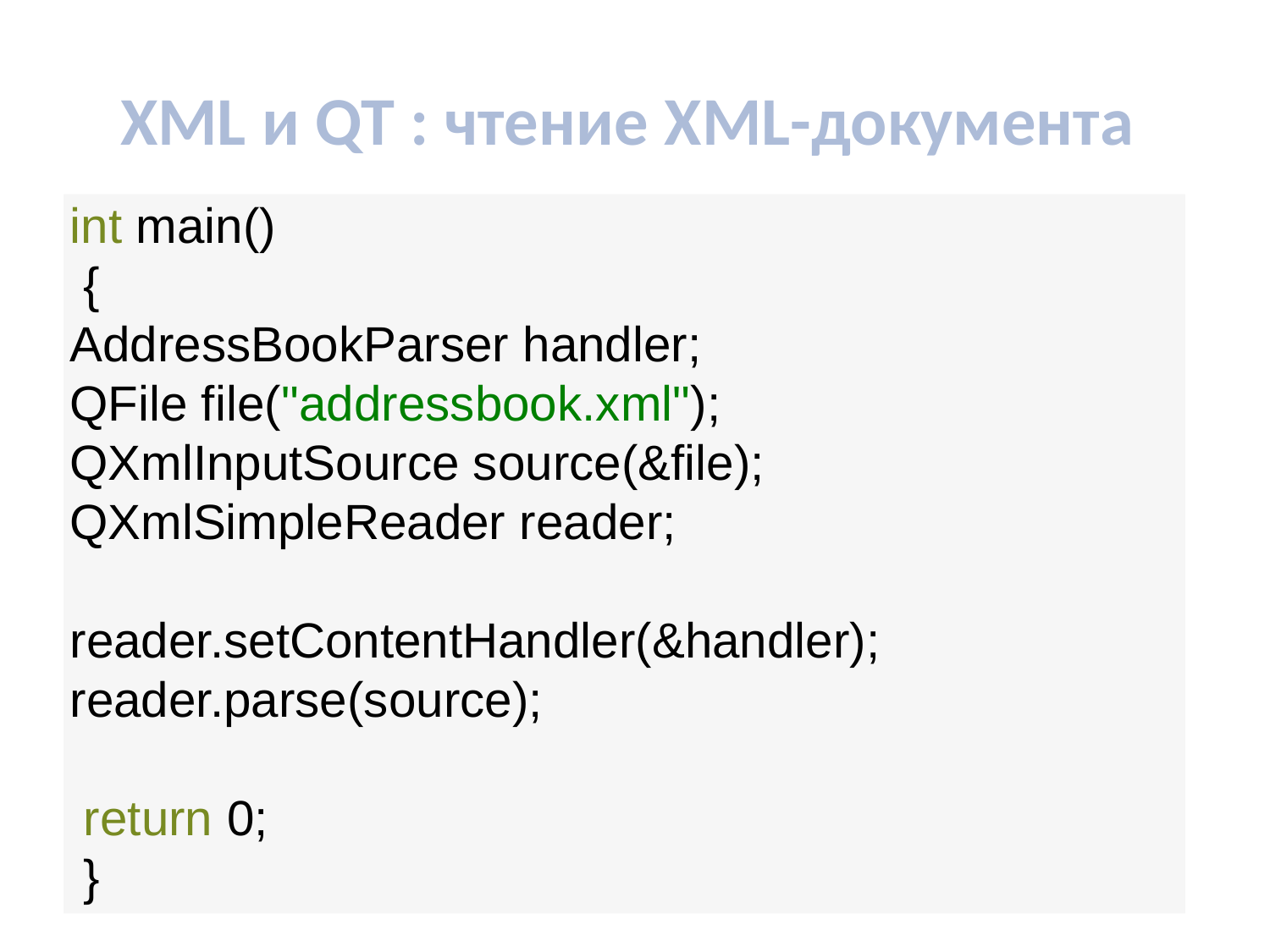

# XML и QT : чтение XML-документа
int main()
 {
AddressBookParser handler;
QFile file("addressbook.xml");
QXmlInputSource source(&file);
QXmlSimpleReader reader;

reader.setContentHandler(&handler);
reader.parse(source);

 return 0;
 }